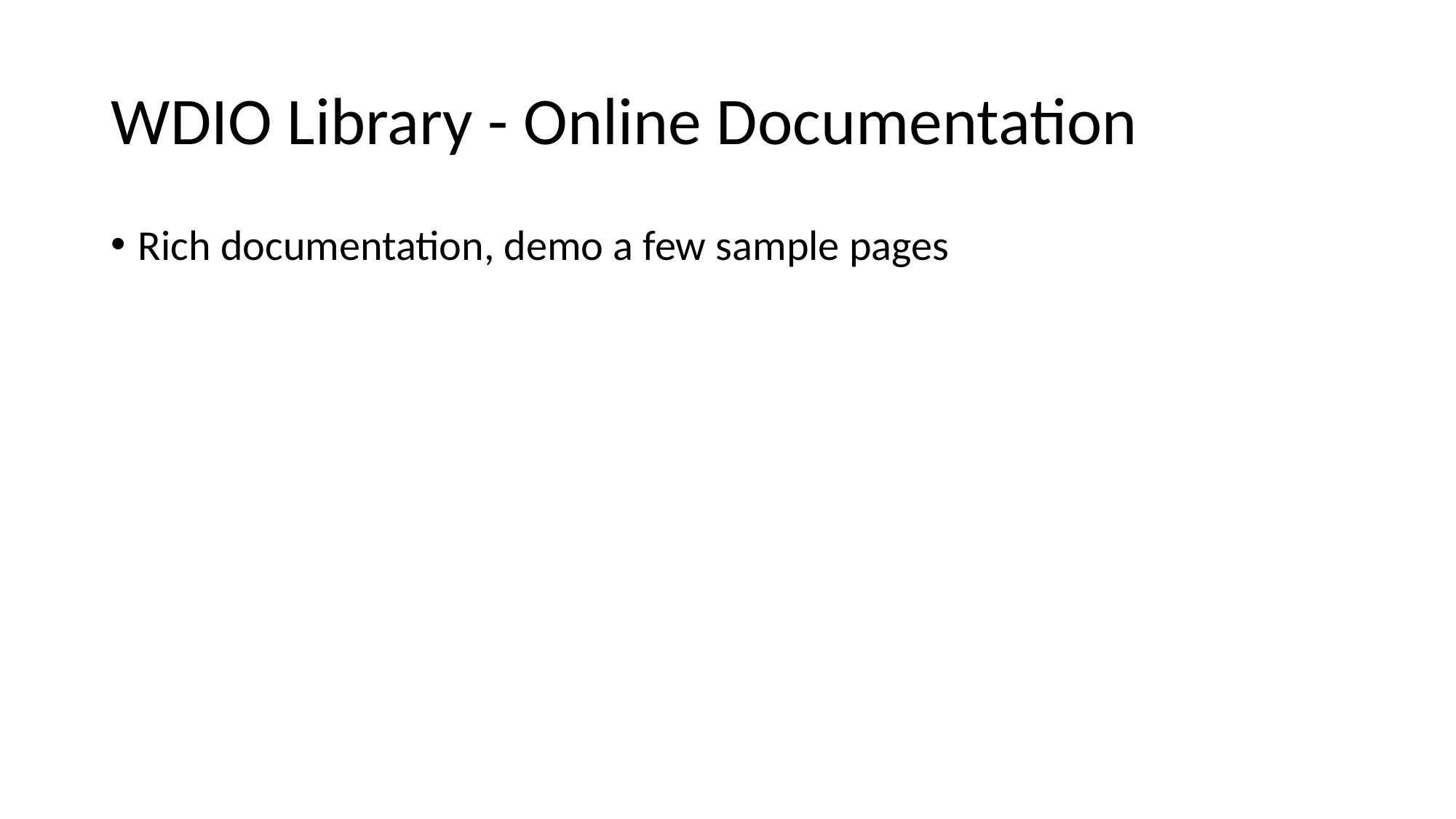

# WDIO Library - Online Documentation
Rich documentation, demo a few sample pages